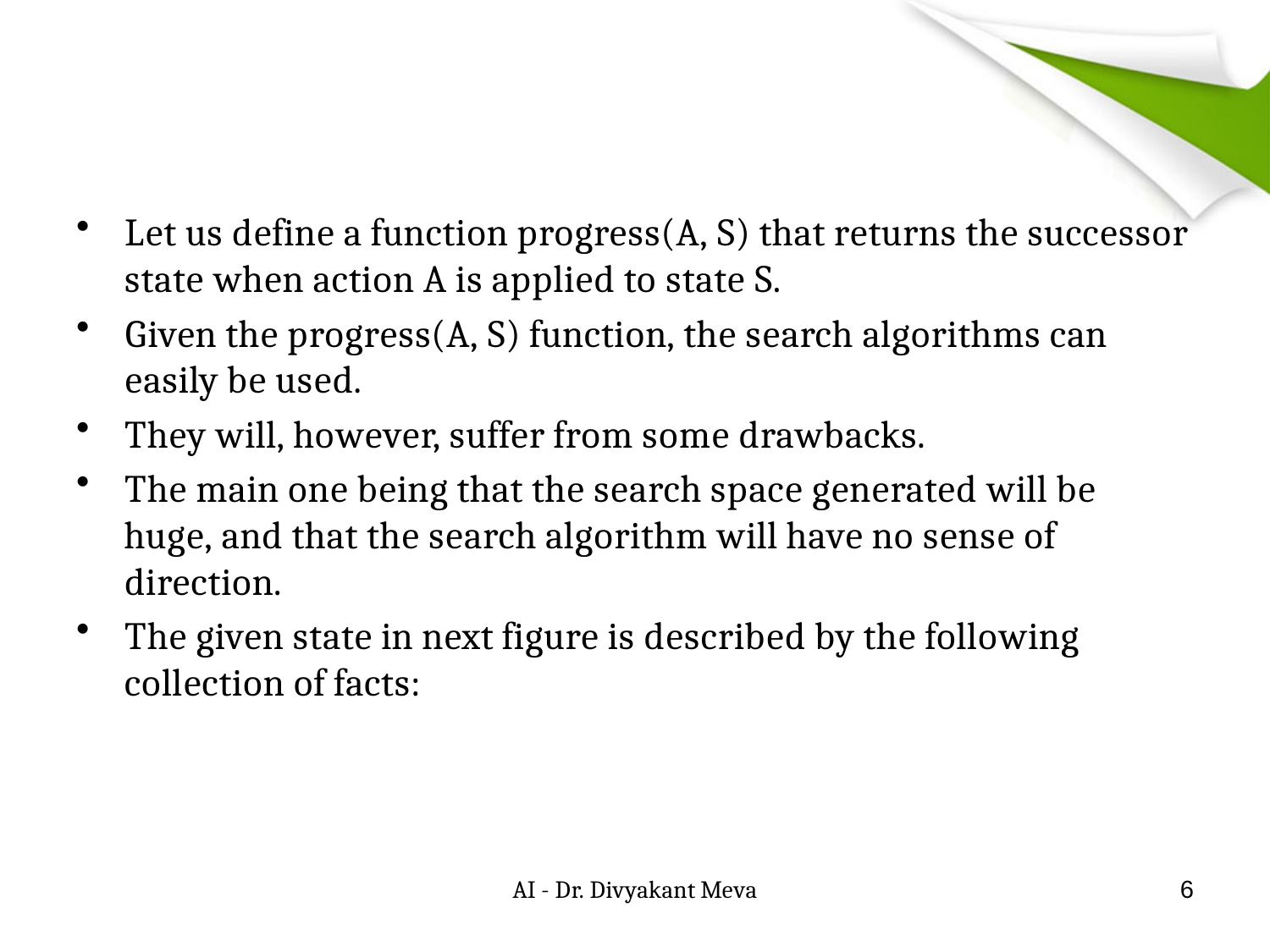

#
Let us define a function progress(A, S) that returns the successor state when action A is applied to state S.
Given the progress(A, S) function, the search algorithms can easily be used.
They will, however, suffer from some drawbacks.
The main one being that the search space generated will be huge, and that the search algorithm will have no sense of direction.
The given state in next figure is described by the following collection of facts:
AI - Dr. Divyakant Meva
6